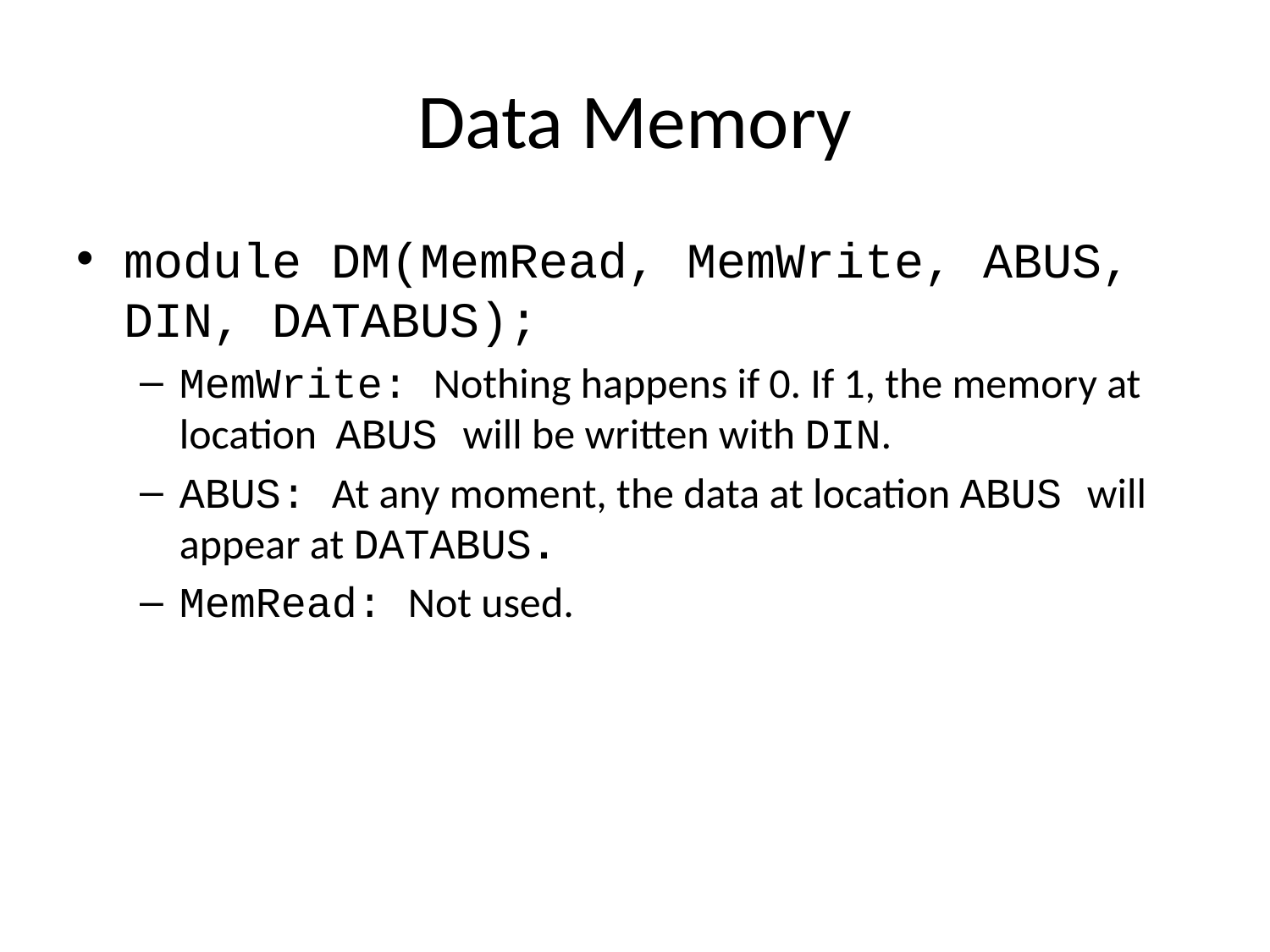

# Data Memory
module DM(MemRead, MemWrite, ABUS, DIN, DATABUS);
MemWrite: Nothing happens if 0. If 1, the memory at location  ABUS will be written with DIN.
ABUS: At any moment, the data at location ABUS will appear at DATABUS.
MemRead: Not used.